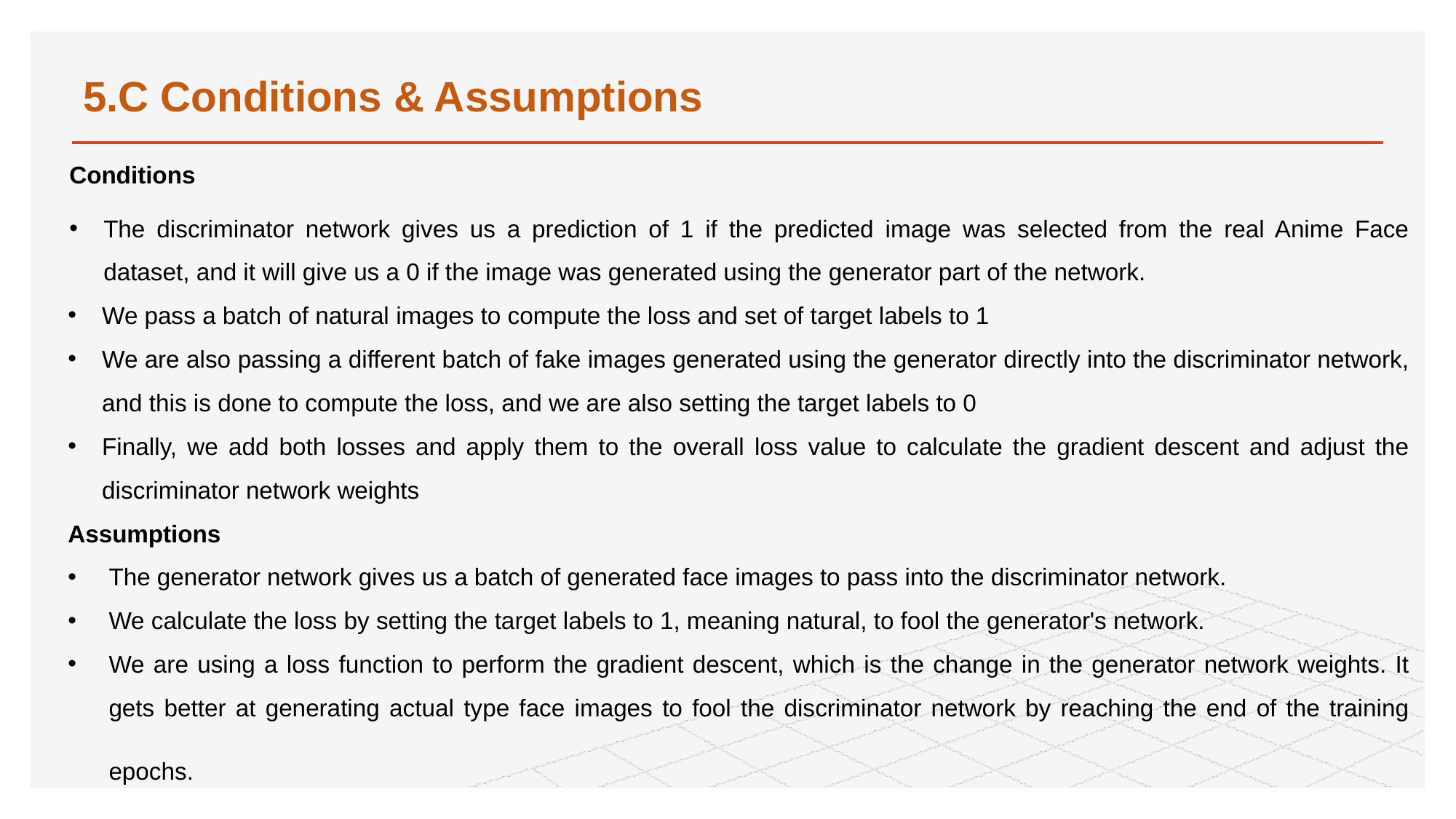

# 5.C Conditions & Assumptions
Conditions
The discriminator network gives us a prediction of 1 if the predicted image was selected from the real Anime Face dataset, and it will give us a 0 if the image was generated using the generator part of the network.
We pass a batch of natural images to compute the loss and set of target labels to 1
We are also passing a different batch of fake images generated using the generator directly into the discriminator network, and this is done to compute the loss, and we are also setting the target labels to 0
Finally, we add both losses and apply them to the overall loss value to calculate the gradient descent and adjust the discriminator network weights
Assumptions
The generator network gives us a batch of generated face images to pass into the discriminator network.
We calculate the loss by setting the target labels to 1, meaning natural, to fool the generator's network.
We are using a loss function to perform the gradient descent, which is the change in the generator network weights. It gets better at generating actual type face images to fool the discriminator network by reaching the end of the training epochs.